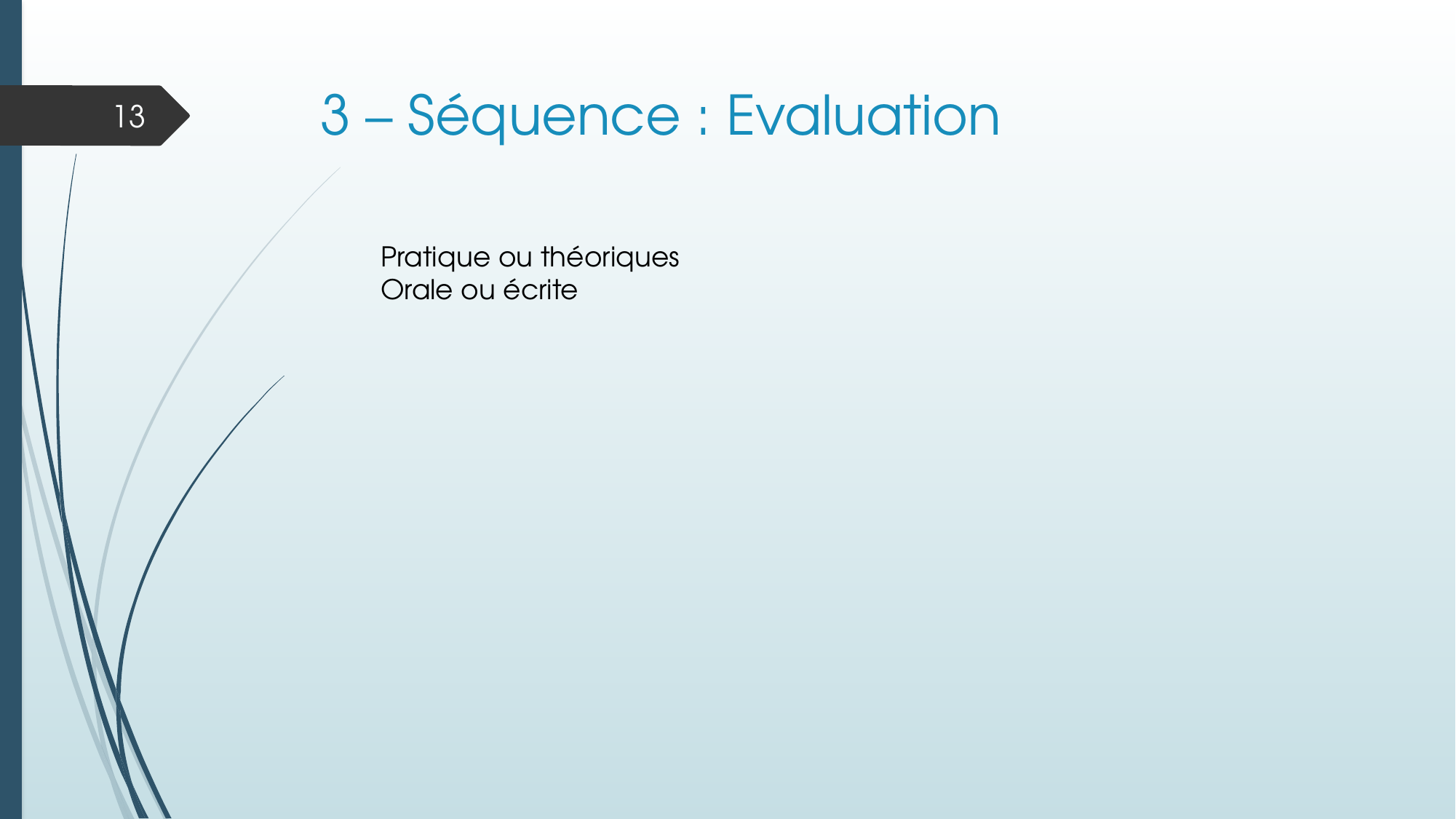

# 3 – Séquence : Evaluation
13
Pratique ou théoriques
Orale ou écrite